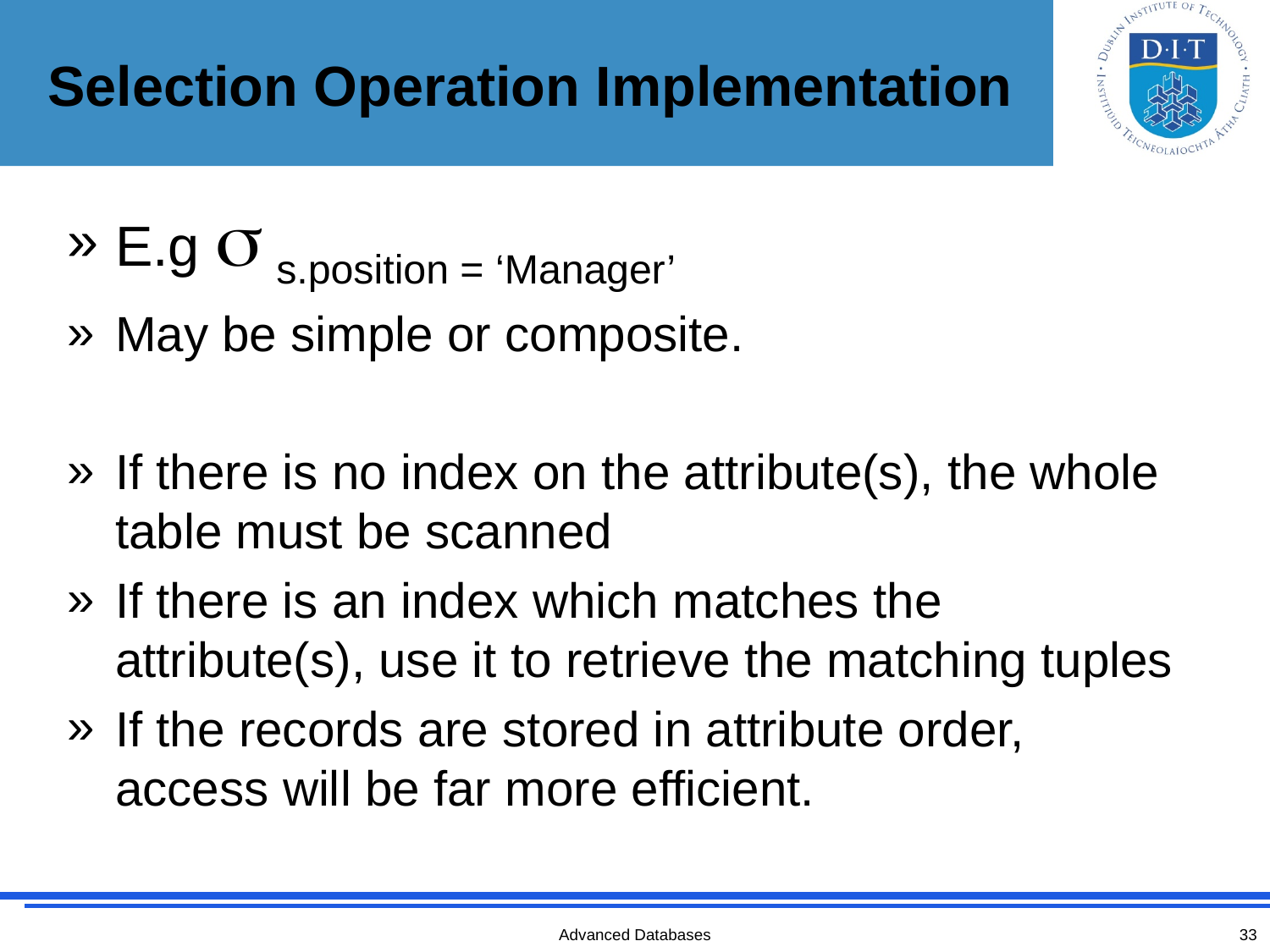

# Selection Operation Implementation
E.g σ s.position = ‘Manager’
May be simple or composite.

If there is no index on the attribute(s), the whole table must be scanned
If there is an index which matches the attribute(s), use it to retrieve the matching tuples
If the records are stored in attribute order, access will be far more efficient.
Advanced Databases
33